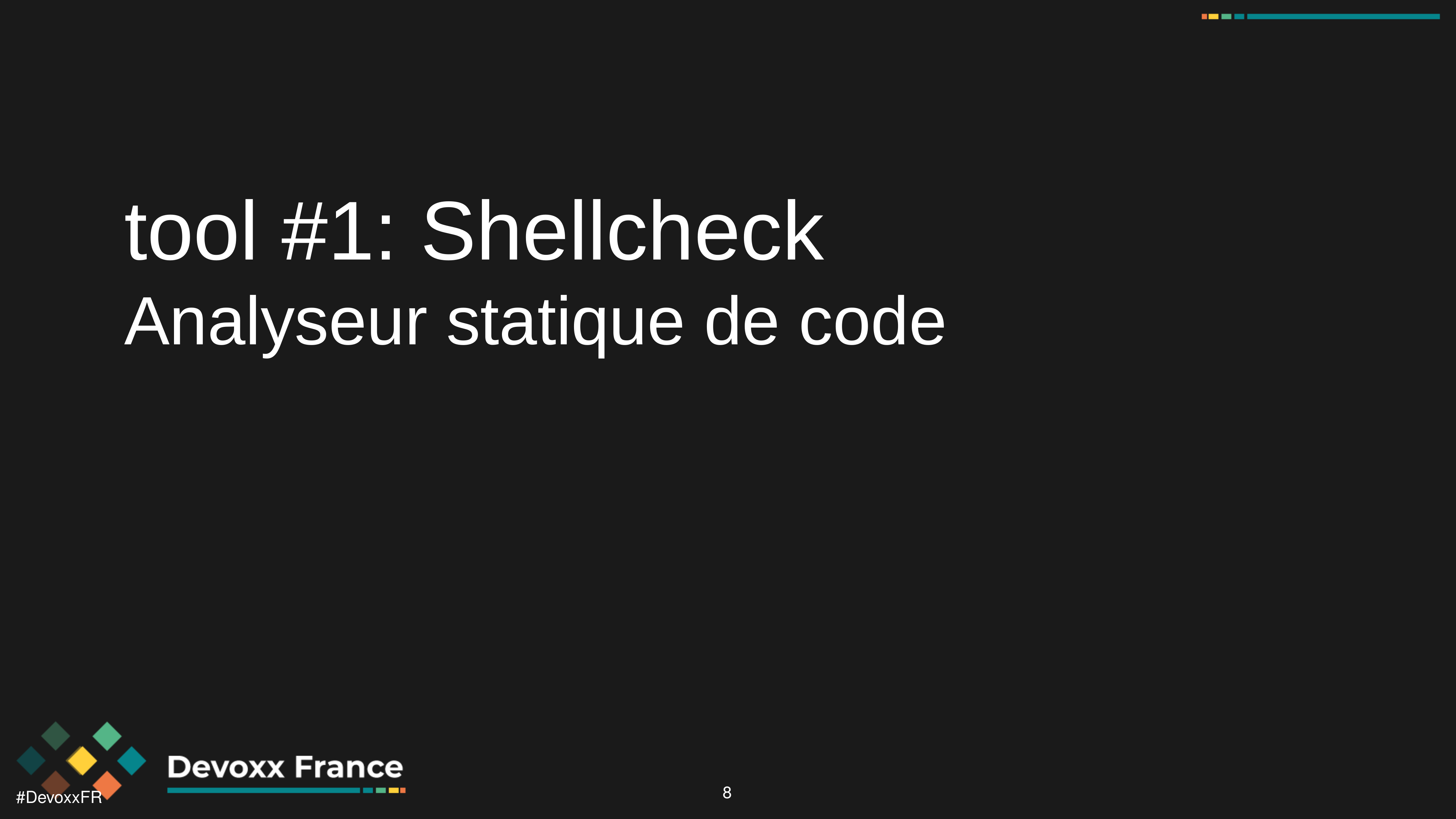

tool #1: Shellcheck
Analyseur statique de code

8